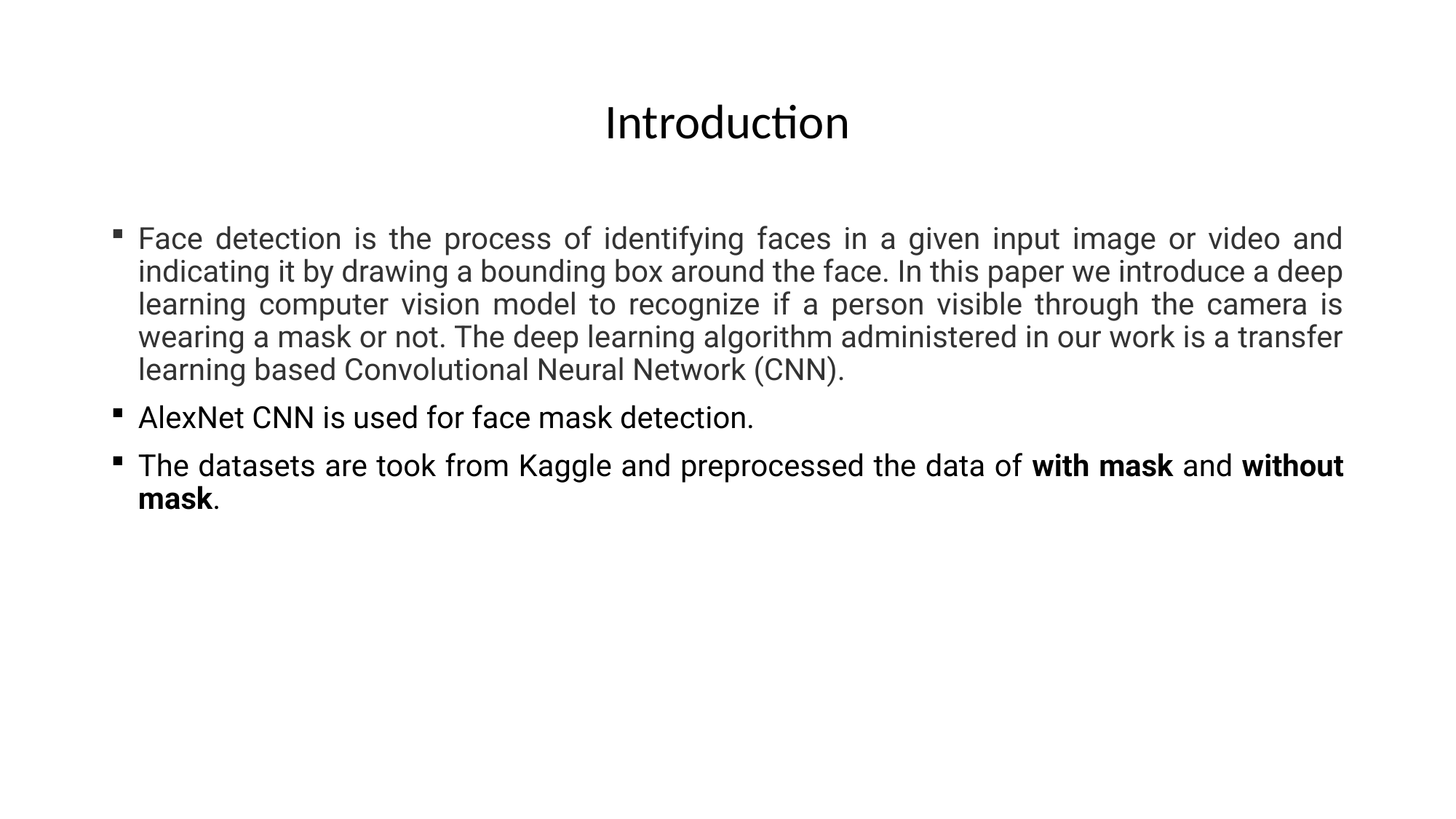

# Introduction
Face detection is the process of identifying faces in a given input image or video and indicating it by drawing a bounding box around the face. In this paper we introduce a deep learning computer vision model to recognize if a person visible through the camera is wearing a mask or not. The deep learning algorithm administered in our work is a transfer learning based Convolutional Neural Network (CNN).
AlexNet CNN is used for face mask detection.
The datasets are took from Kaggle and preprocessed the data of with mask and without mask.